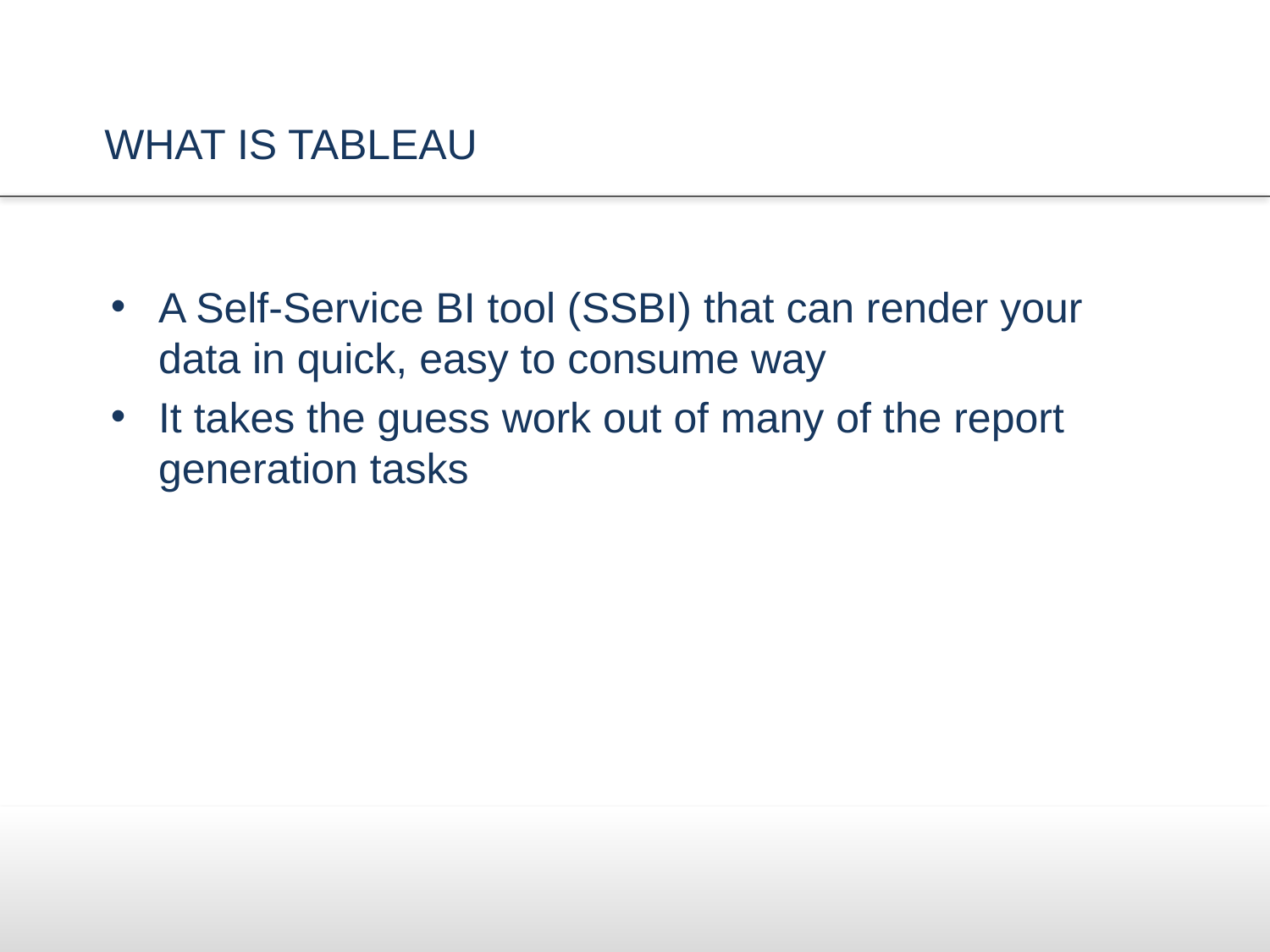

# what is tableau
A Self-Service BI tool (SSBI) that can render your data in quick, easy to consume way
It takes the guess work out of many of the report generation tasks